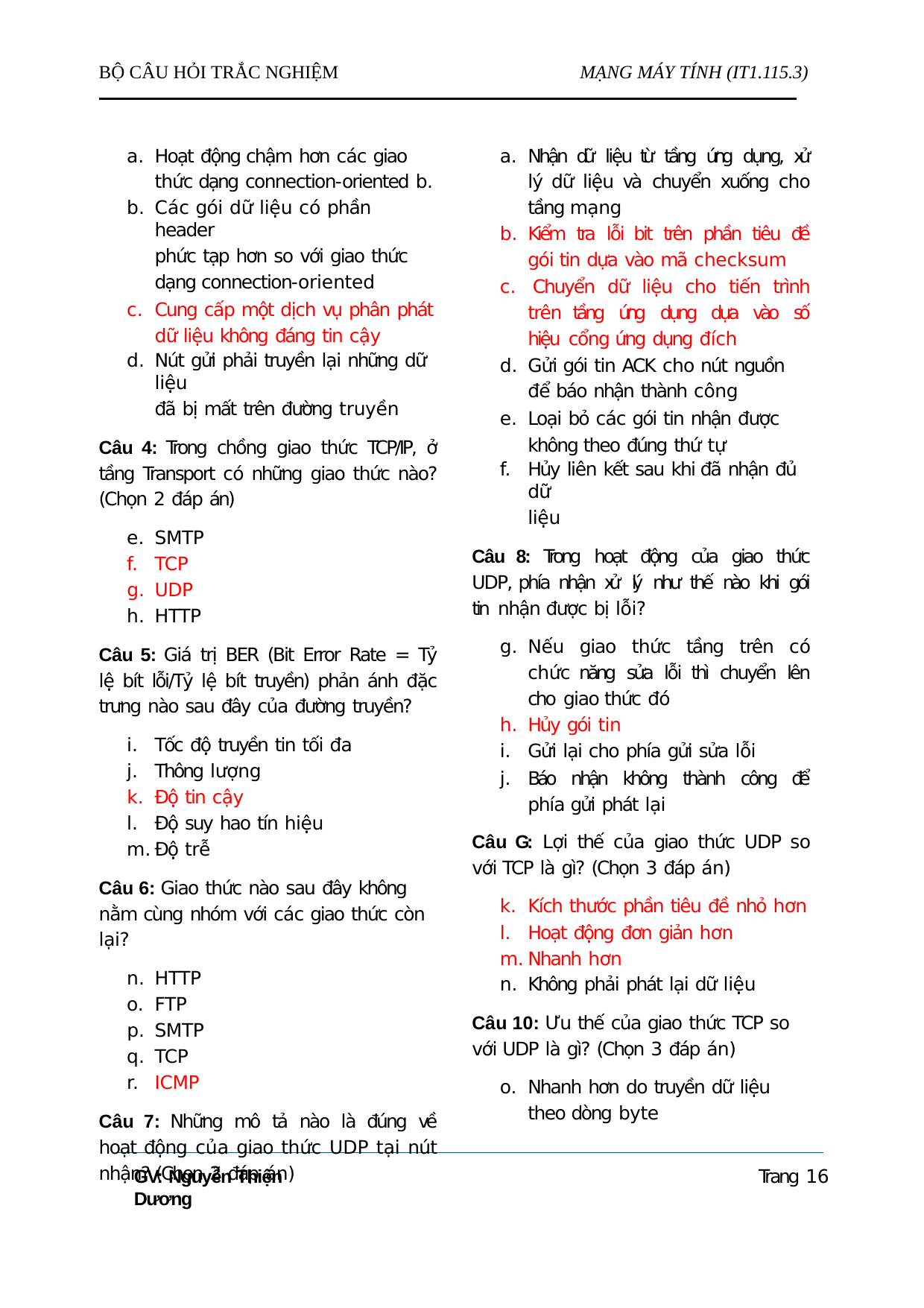

BỘ CÂU HỎI TRẮC NGHIỆM
MẠNG MÁY TÍNH (IT1.115.3)

Hoạt động chậm hơn các giao thức dạng connection-oriented b.
Các gói dữ liệu có phần header
phức tạp hơn so với giao thức dạng connection-oriented
Cung cấp một dịch vụ phân phát dữ liệu không đáng tin cậy
Nút gửi phải truyền lại những dữ liệu
đã bị mất trên đường truyền
Câu 4: Trong chồng giao thức TCP/IP, ở tầng Transport có những giao thức nào? (Chọn 2 đáp án)
SMTP
TCP
UDP
HTTP
Câu 5: Giá trị BER (Bit Error Rate = Tỷ lệ bít lỗi/Tỷ lệ bít truyền) phản ánh đặc trưng nào sau đây của đường truyền?
Tốc độ truyền tin tối đa
Thông lượng
Độ tin cậy
Độ suy hao tín hiệu
Độ trễ
Câu 6: Giao thức nào sau đây không nằm cùng nhóm với các giao thức còn lại?
HTTP
FTP
SMTP
TCP
ICMP
Câu 7: Những mô tả nào là đúng về hoạt động của giao thức UDP tại nút nhận? (Chọn 2 đáp án)
Nhận dữ liệu từ tầng ứng dụng, xử lý dữ liệu và chuyển xuống cho tầng mạng
Kiểm tra lỗi bit trên phần tiêu đề gói tin dựa vào mã checksum
c. Chuyển dữ liệu cho tiến trình trên tầng ứng dụng dựa vào số hiệu cổng ứng dụng đích
Gửi gói tin ACK cho nút nguồn để báo nhận thành công
Loại bỏ các gói tin nhận được không theo đúng thứ tự
Hủy liên kết sau khi đã nhận đủ dữ
liệu
Câu 8: Trong hoạt động của giao thức UDP, phía nhận xử lý như thế nào khi gói tin nhận được bị lỗi?
Nếu giao thức tầng trên có chức năng sửa lỗi thì chuyển lên cho giao thức đó
Hủy gói tin
Gửi lại cho phía gửi sửa lỗi
Báo nhận không thành công để phía gửi phát lại
Câu G: Lợi thế của giao thức UDP so với TCP là gì? (Chọn 3 đáp án)
Kích thước phần tiêu đề nhỏ hơn
Hoạt động đơn giản hơn
Nhanh hơn
Không phải phát lại dữ liệu
Câu 10: Ưu thế của giao thức TCP so với UDP là gì? (Chọn 3 đáp án)
Nhanh hơn do truyền dữ liệu theo dòng byte

GV: Nguyễn Thiện Dương
Trang 16